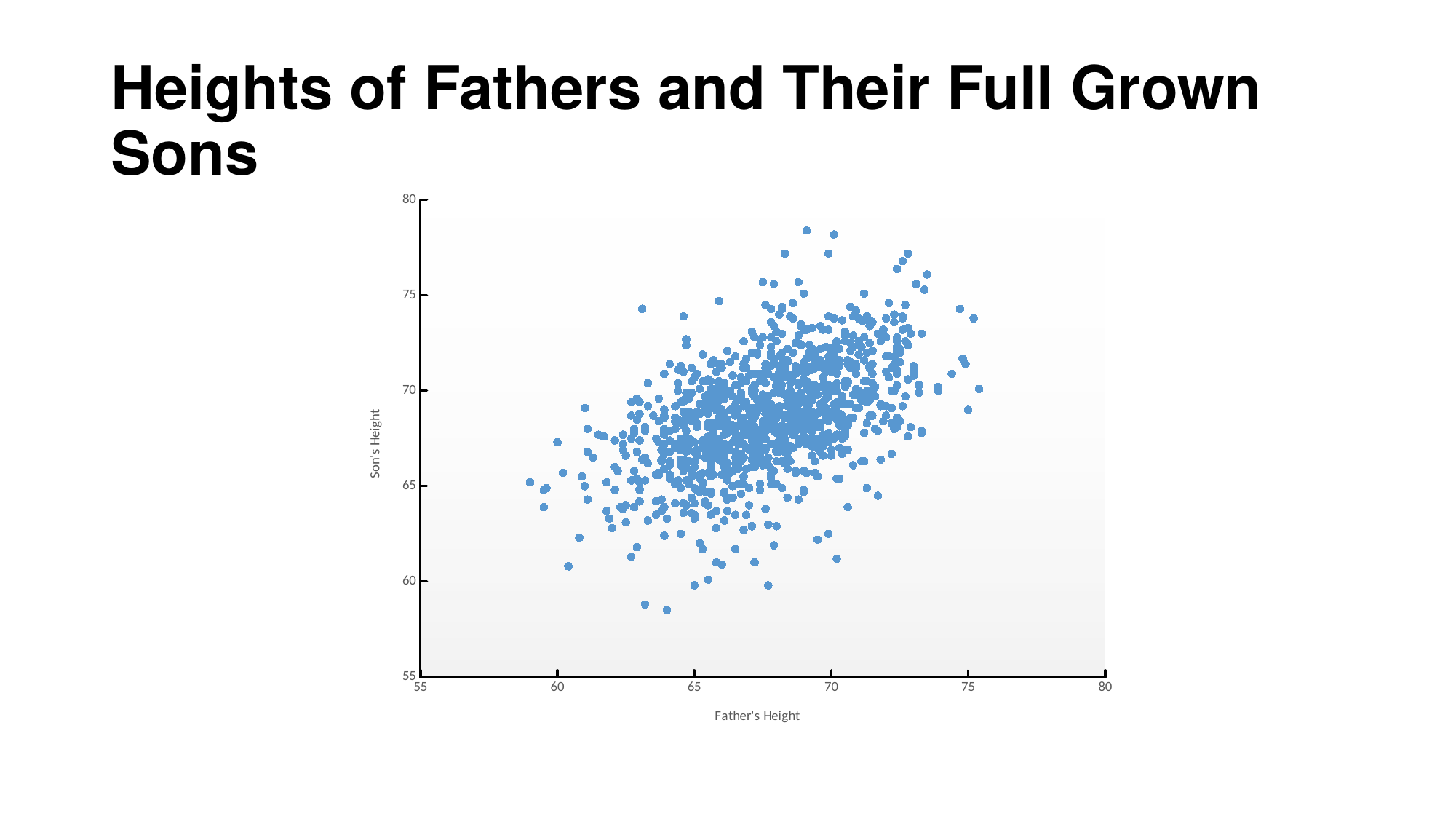

# Heights of Fathers and Their Full Grown Sons

### Chart

| Category | Son |
|---|---|